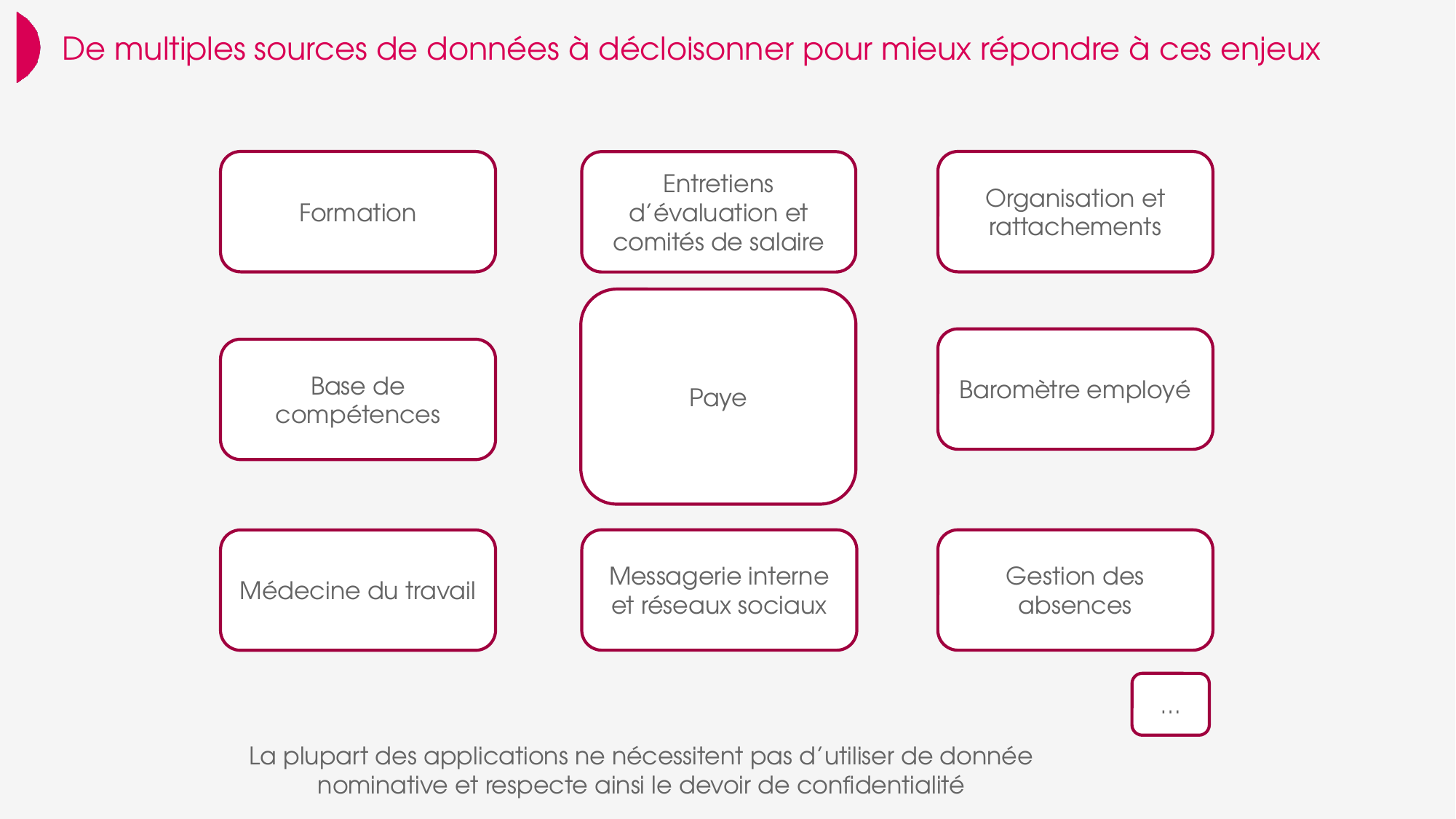

# De multiples sources de données à décloisonner pour mieux répondre à ces enjeux
Formation
Organisation et rattachements
Entretiens d’évaluation et comités de salaire
Paye
Baromètre employé
Base de compétences
Messagerie interne et réseaux sociaux
Gestion des absences
Médecine du travail
…
La plupart des applications ne nécessitent pas d’utiliser de donnée nominative et respecte ainsi le devoir de confidentialité